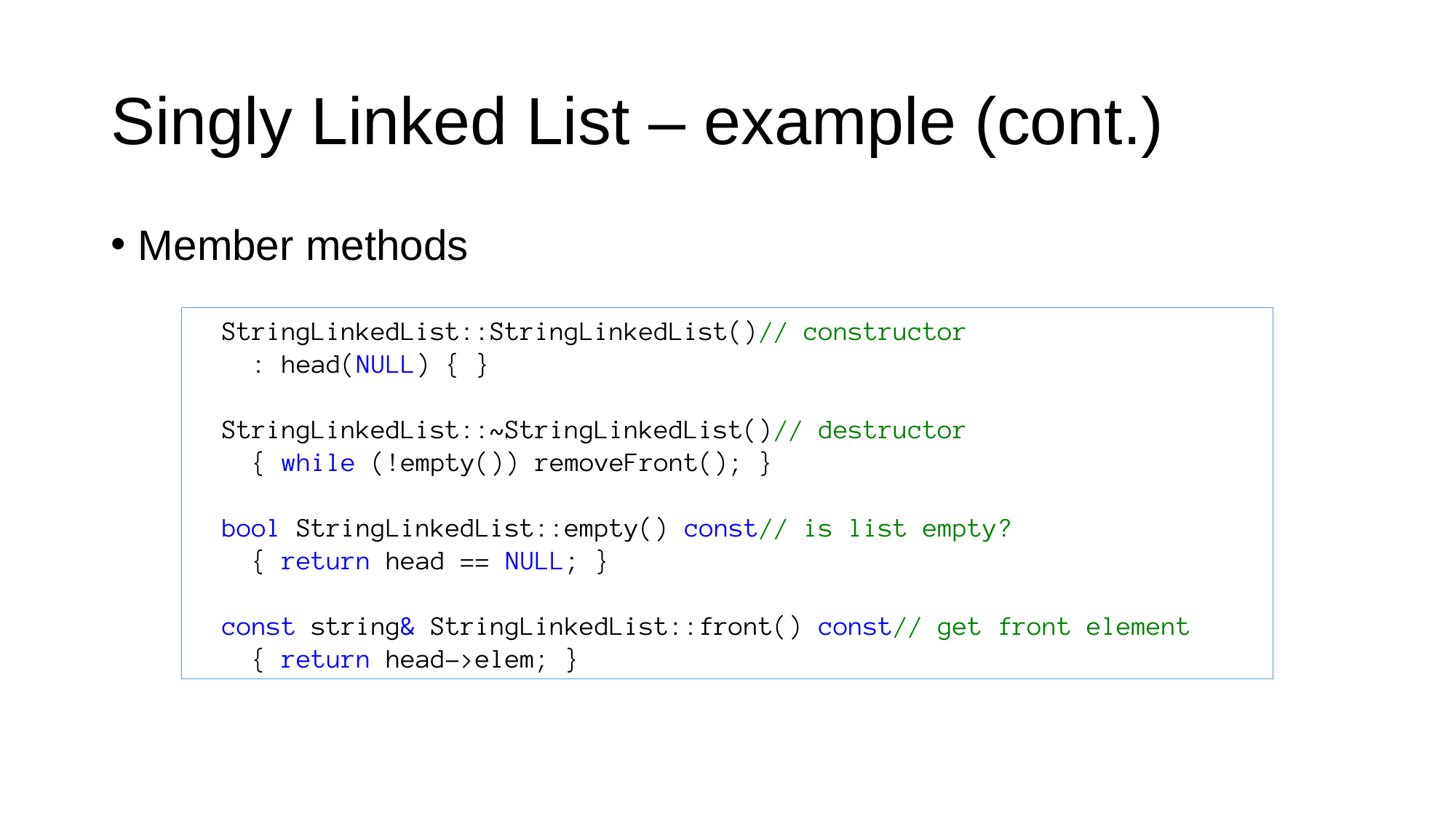

# Singly Linked List – example (cont.)
Member methods
  StringLinkedList::StringLinkedList()// constructor
    : head(NULL) { }
  StringLinkedList::~StringLinkedList()// destructor
    { while (!empty()) removeFront(); }
  bool StringLinkedList::empty() const// is list empty?
    { return head == NULL; }
  const string& StringLinkedList::front() const// get front element
    { return head->elem; }